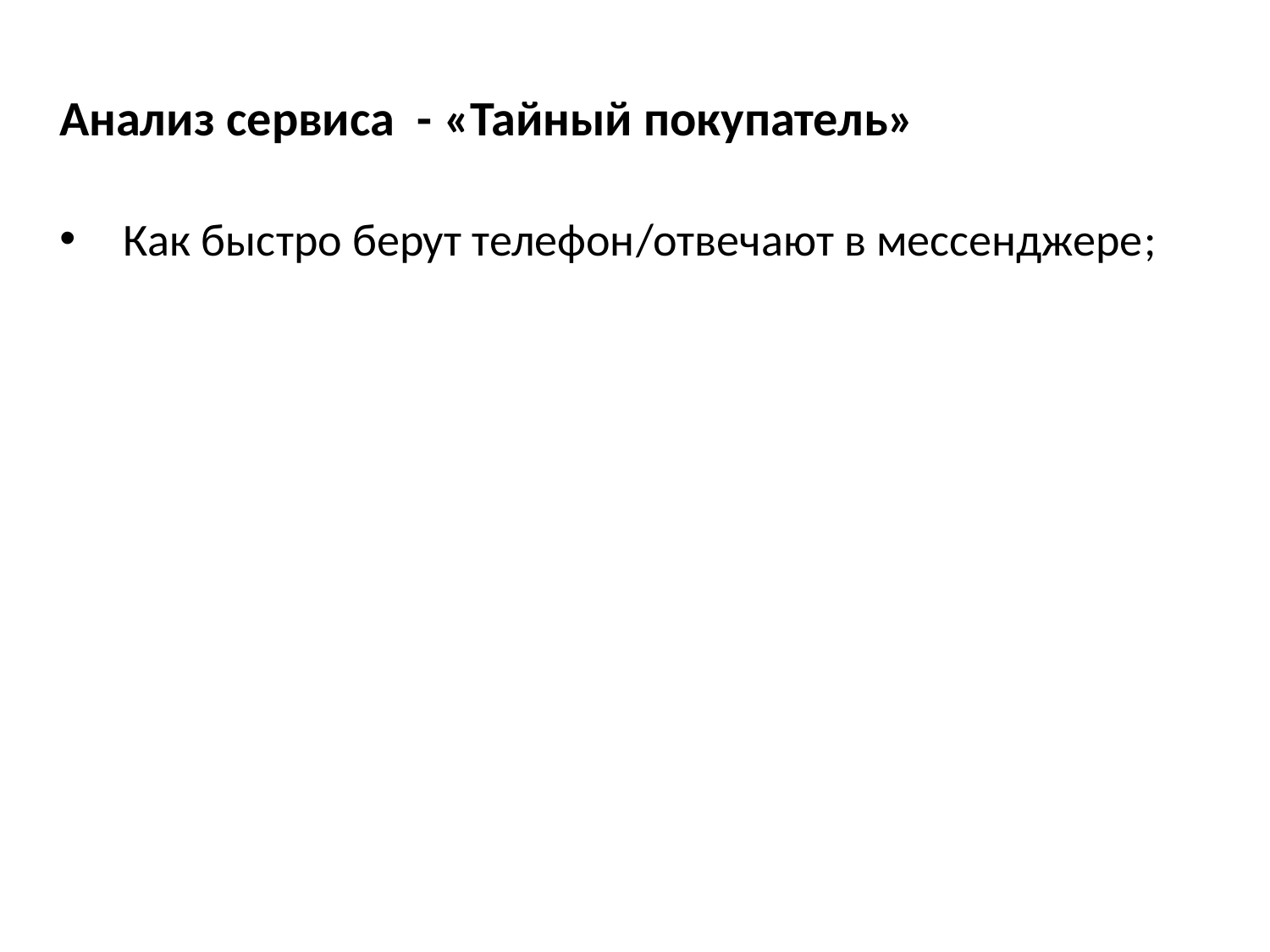

Анализ сервиса  - «Тайный покупатель»

Как быстро берут телефон/отвечают в мессенджере;